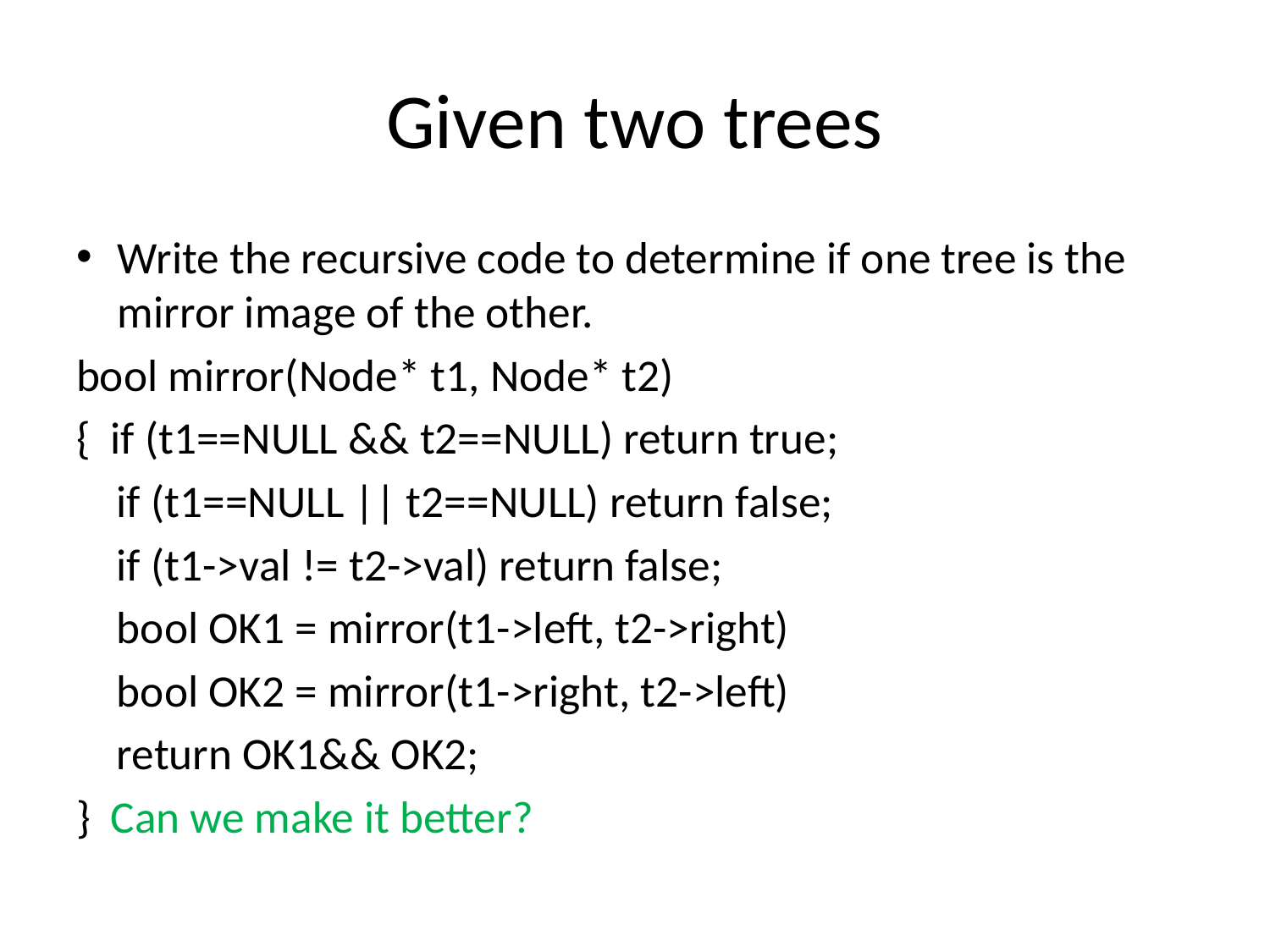

# Given two trees
Write the recursive code to determine if one tree is the mirror image of the other.
bool mirror(Node* t1, Node* t2)
{  if (t1==NULL && t2==NULL) return true;
    if (t1==NULL || t2==NULL) return false;
    if (t1->val != t2->val) return false;
    bool OK1 = mirror(t1->left, t2->right)
    bool OK2 = mirror(t1->right, t2->left)
    return OK1&& OK2;
}  Can we make it better?